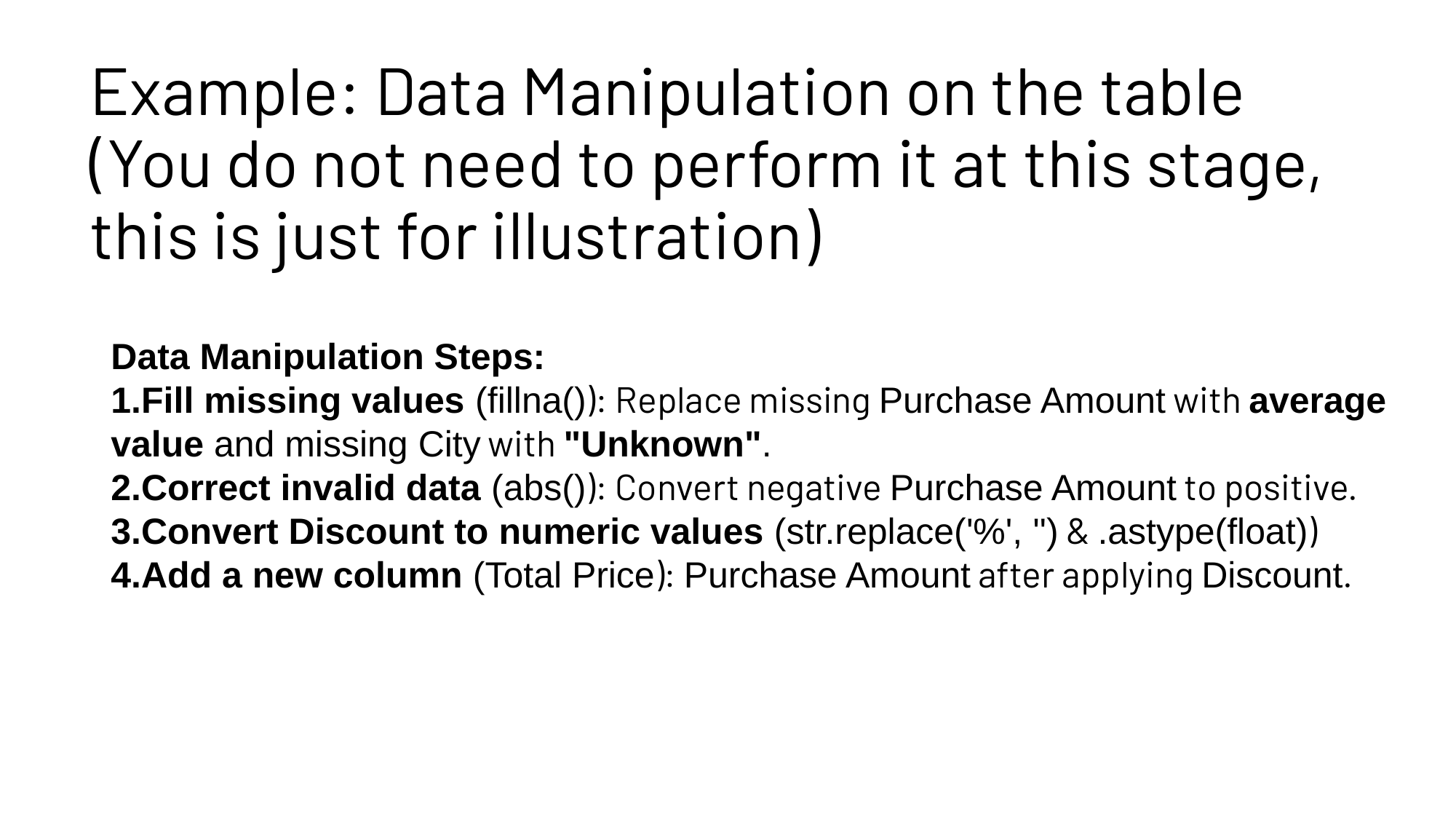

# Example: Data Manipulation on the table  (You do not need to perform it at this stage, this is just for illustration)
Data Manipulation Steps:
Fill missing values (fillna()): Replace missing Purchase Amount with average value and missing City with "Unknown".
Correct invalid data (abs()): Convert negative Purchase Amount to positive.
Convert Discount to numeric values (str.replace('%', '') & .astype(float))
Add a new column (Total Price): Purchase Amount after applying Discount.